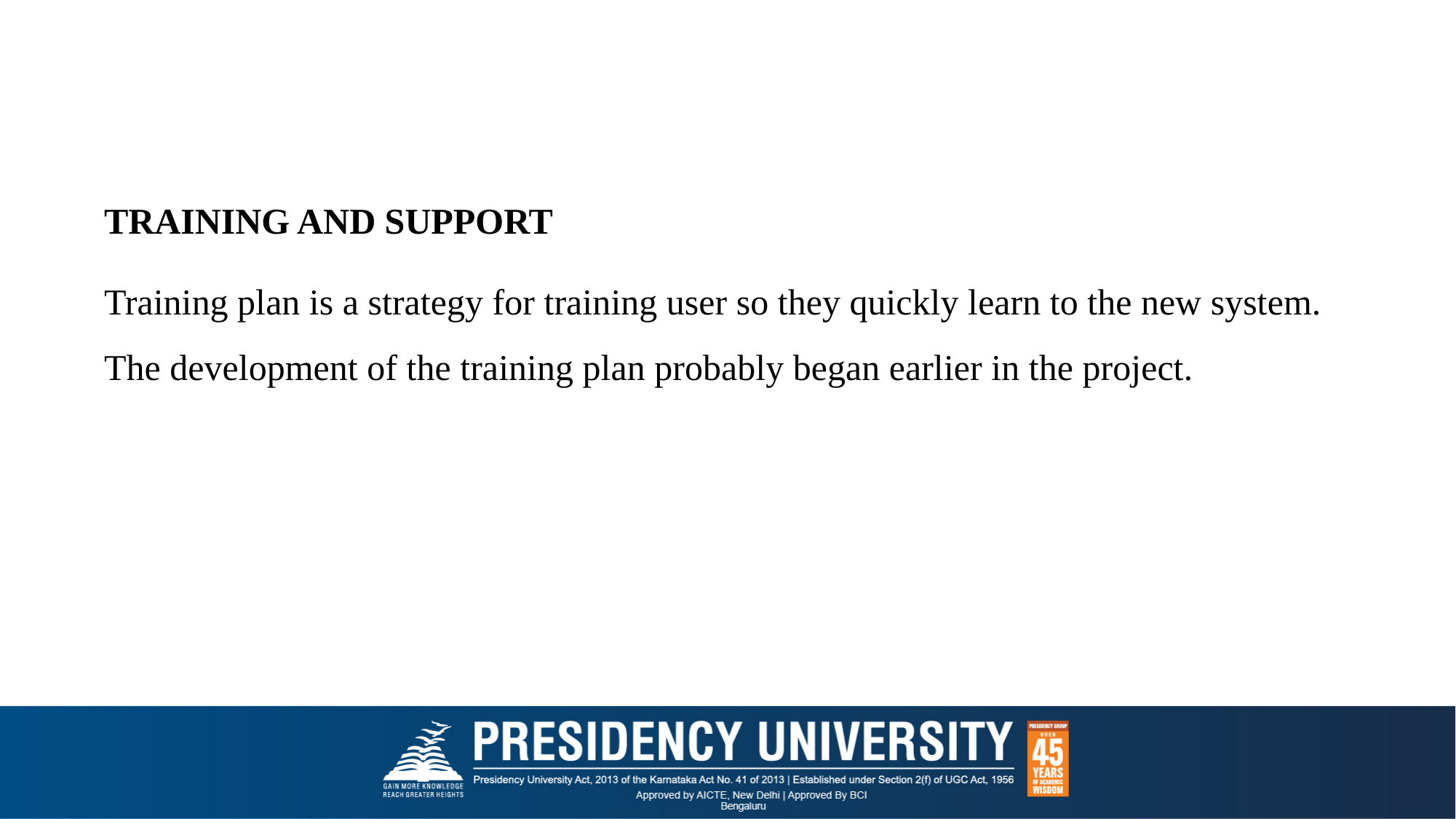

TRAINING AND SUPPORT
Training plan is a strategy for training user so they quickly learn to the new system. The development of the training plan probably began earlier in the project.